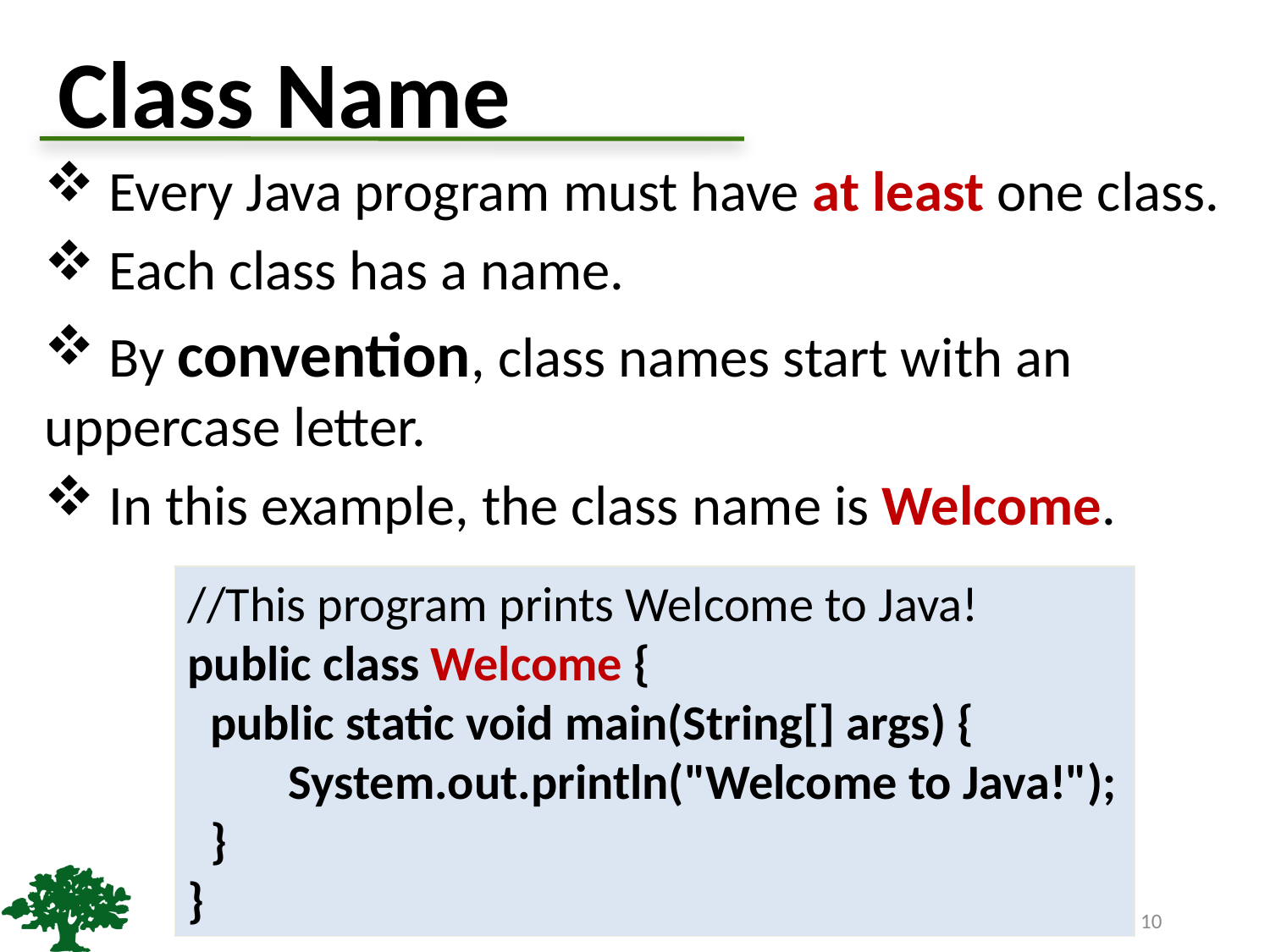

# Class Name
 Every Java program must have at least one class.
 Each class has a name.
 By convention, class names start with an uppercase letter.
 In this example, the class name is Welcome.
//This program prints Welcome to Java!
public class Welcome {
  public static void main(String[] args) {
         System.out.println("Welcome to Java!");
  }
}
10